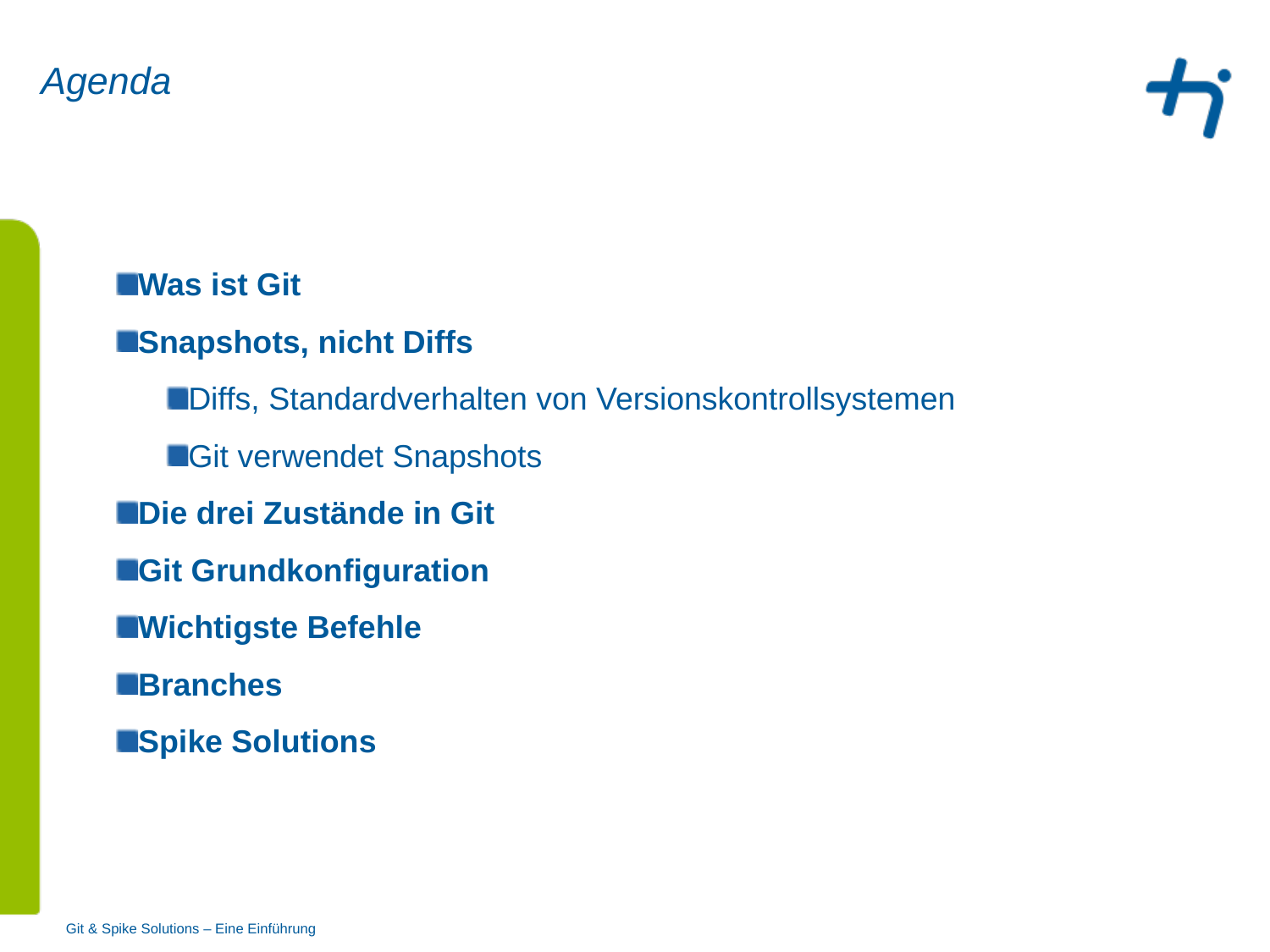

# Agenda
Was ist Git
Snapshots, nicht Diffs
Diffs, Standardverhalten von Versionskontrollsystemen
Git verwendet Snapshots
Die drei Zustände in Git
Git Grundkonfiguration
Wichtigste Befehle
Branches
Spike Solutions